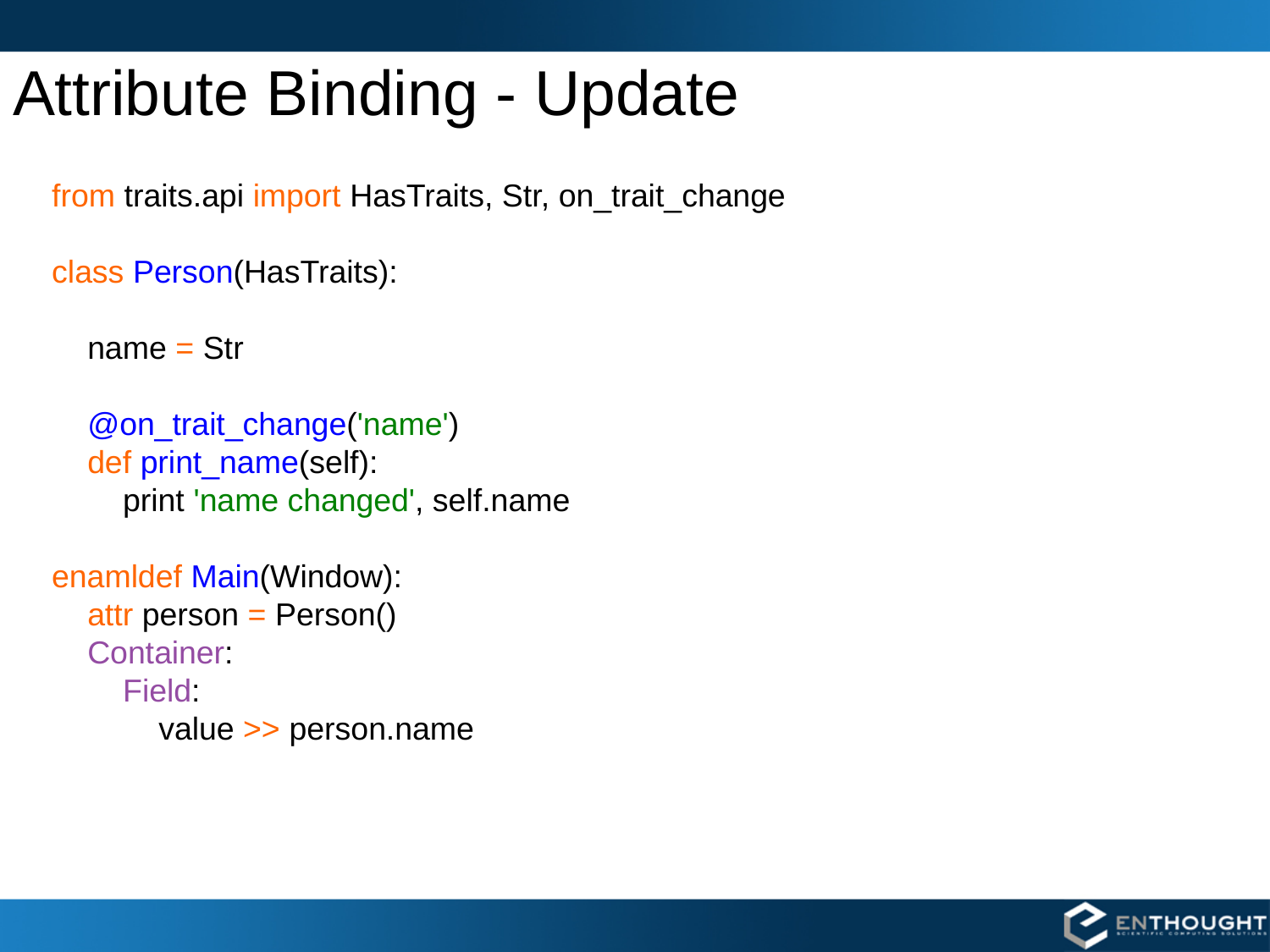

# Attribute Binding - Update
from traits.api import HasTraits, Str, on_trait_change

class Person(HasTraits):

    name = Str

    @on_trait_change('name')
    def print_name(self):
        print 'name changed', self.name

enamldef Main(Window):
    attr person = Person()
    Container:
        Field:
            value >> person.name